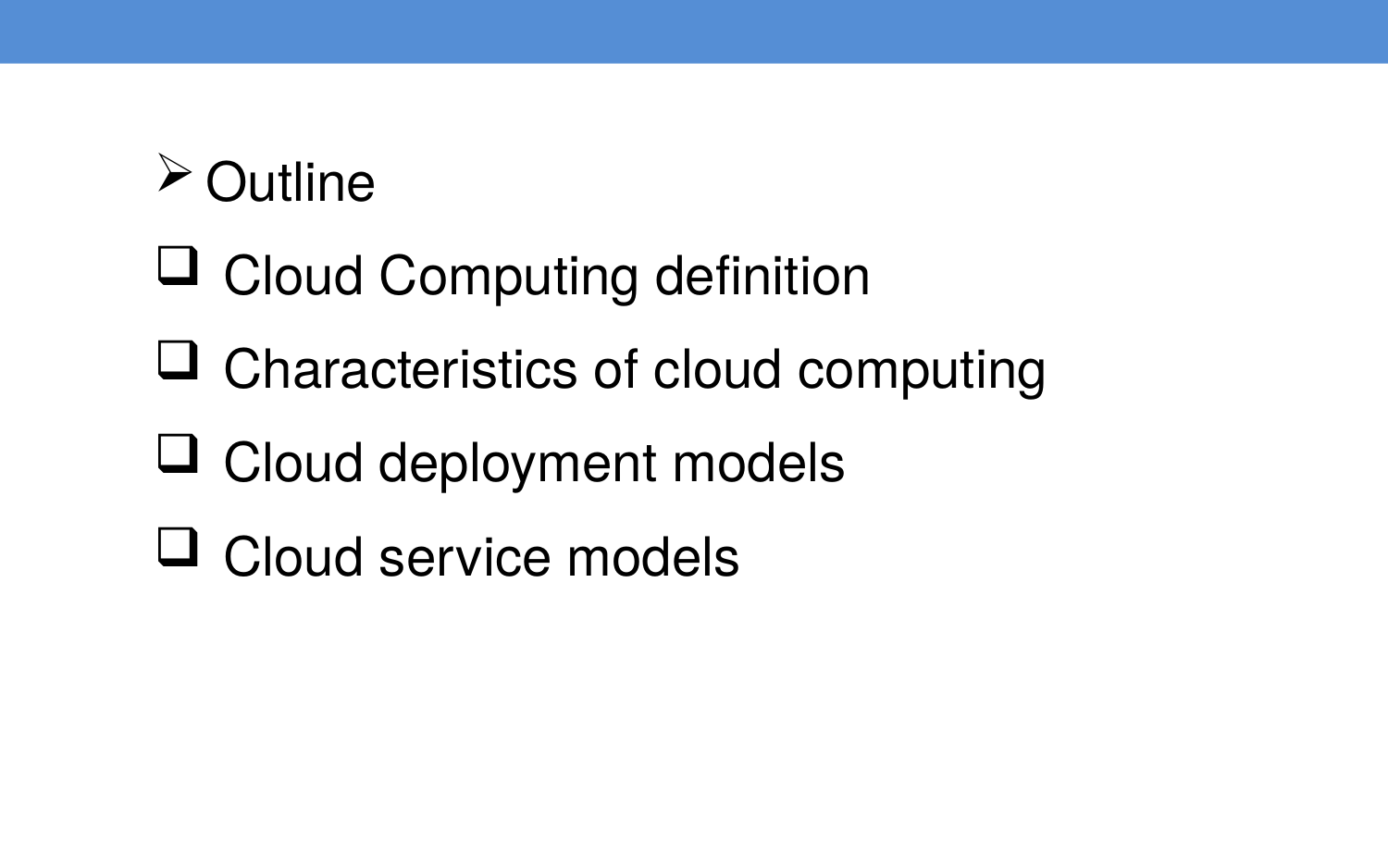

Outline
Cloud Computing definition
Characteristics of cloud computing
Cloud deployment models
Cloud service models
http://www.numericana.com/answer/graphs.htm